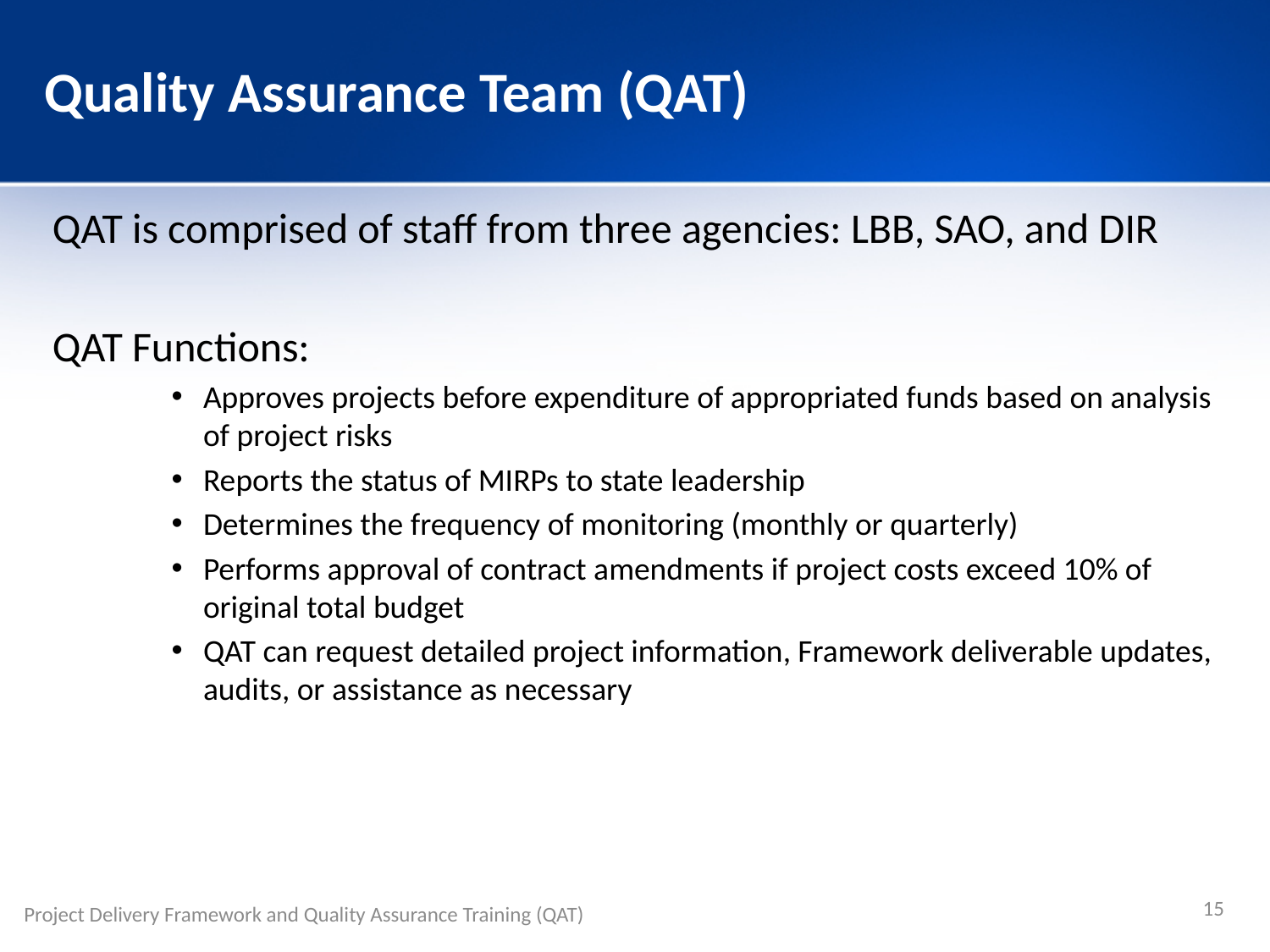

# Quality Assurance Team (QAT)
QAT is comprised of staff from three agencies: LBB, SAO, and DIR

QAT Functions:
Approves projects before expenditure of appropriated funds based on analysis of project risks
Reports the status of MIRPs to state leadership
Determines the frequency of monitoring (monthly or quarterly)
Performs approval of contract amendments if project costs exceed 10% of original total budget
QAT can request detailed project information, Framework deliverable updates, audits, or assistance as necessary

15
Project Delivery Framework and Quality Assurance Training (QAT)